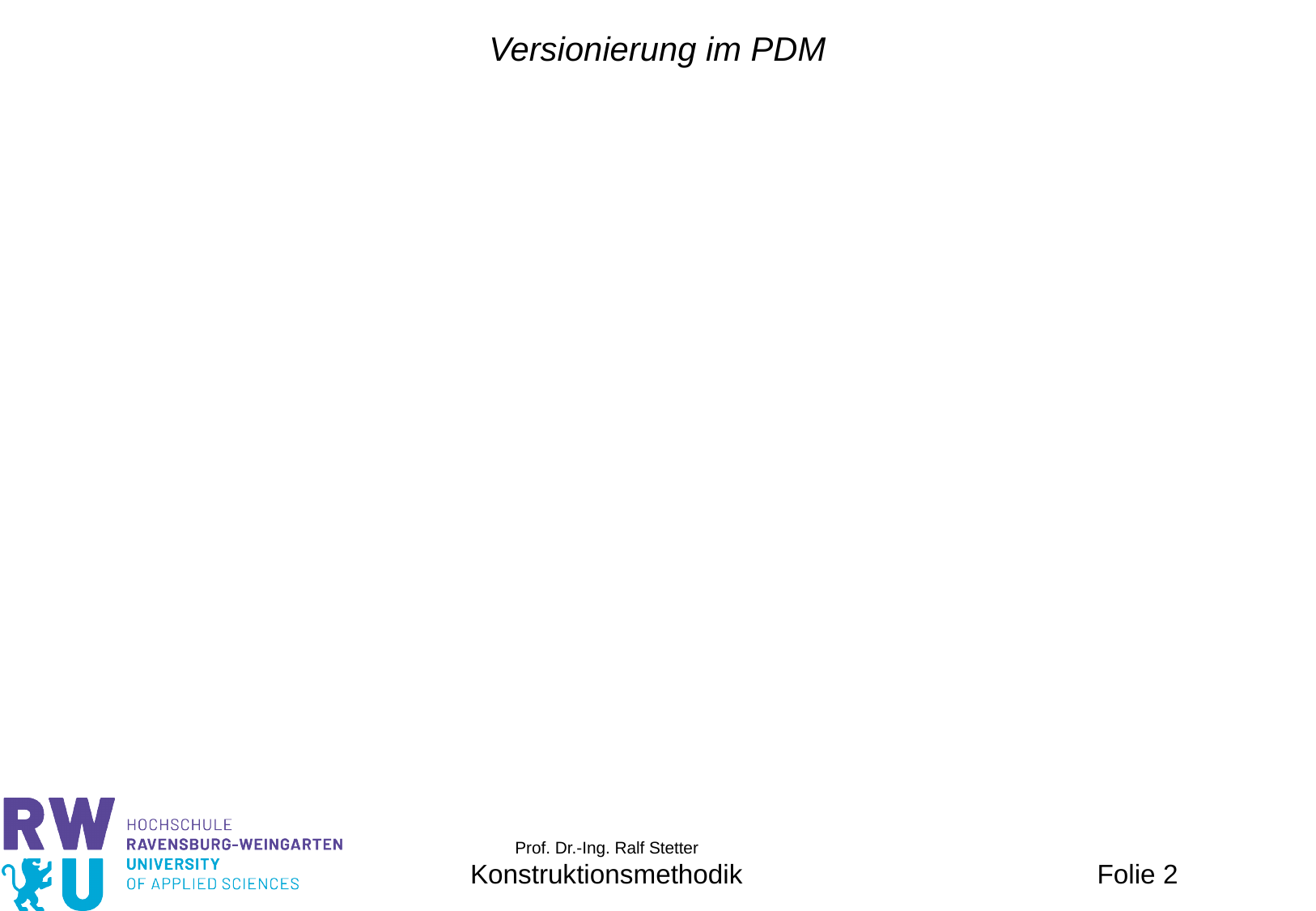

# Versionierung im PDM
Prof. Dr.-Ing. Ralf Stetter
Konstruktionsmethodik
Folie 2